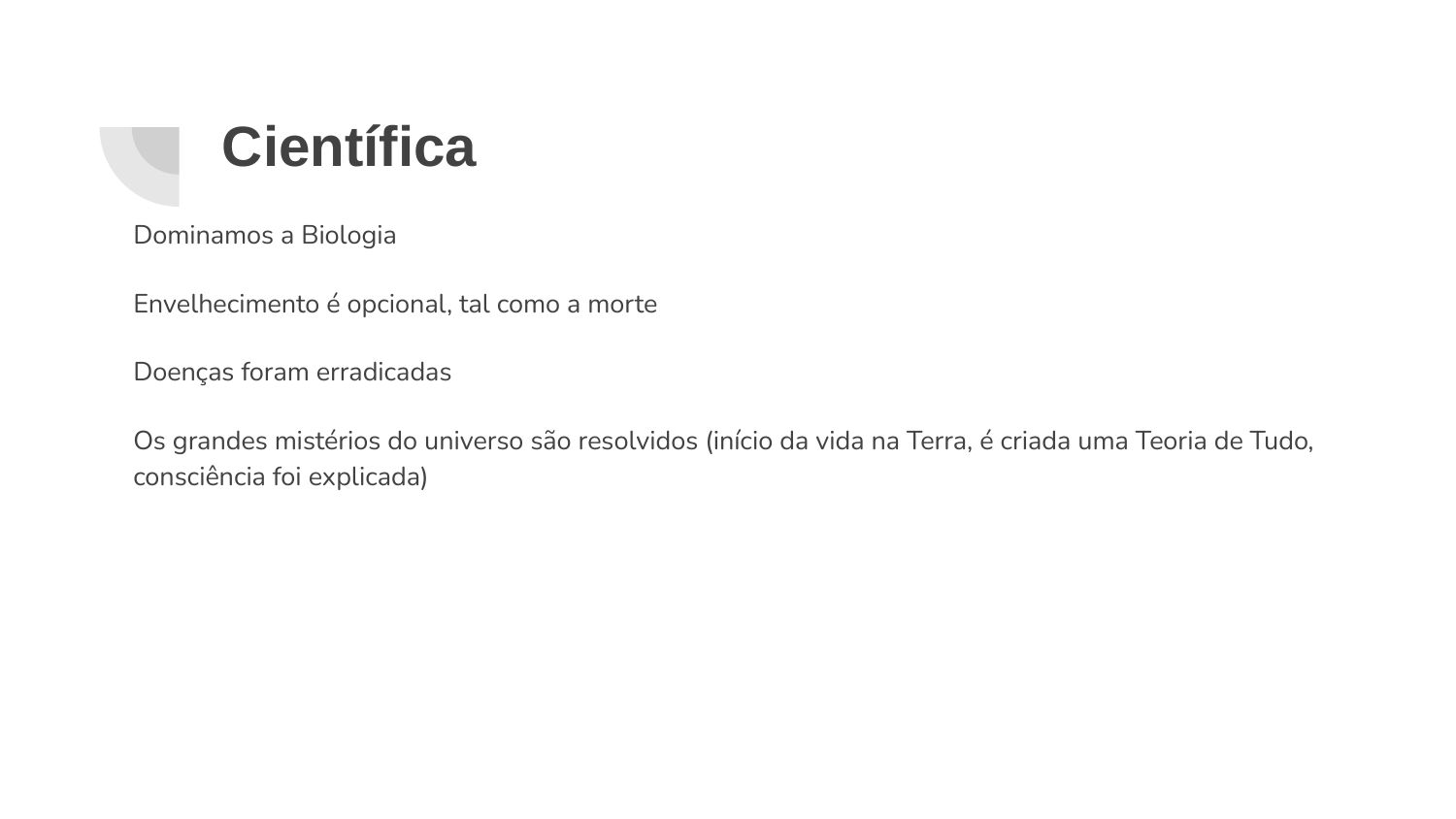

# Científica
Dominamos a Biologia
Envelhecimento é opcional, tal como a morte
Doenças foram erradicadas
Os grandes mistérios do universo são resolvidos (início da vida na Terra, é criada uma Teoria de Tudo, consciência foi explicada)